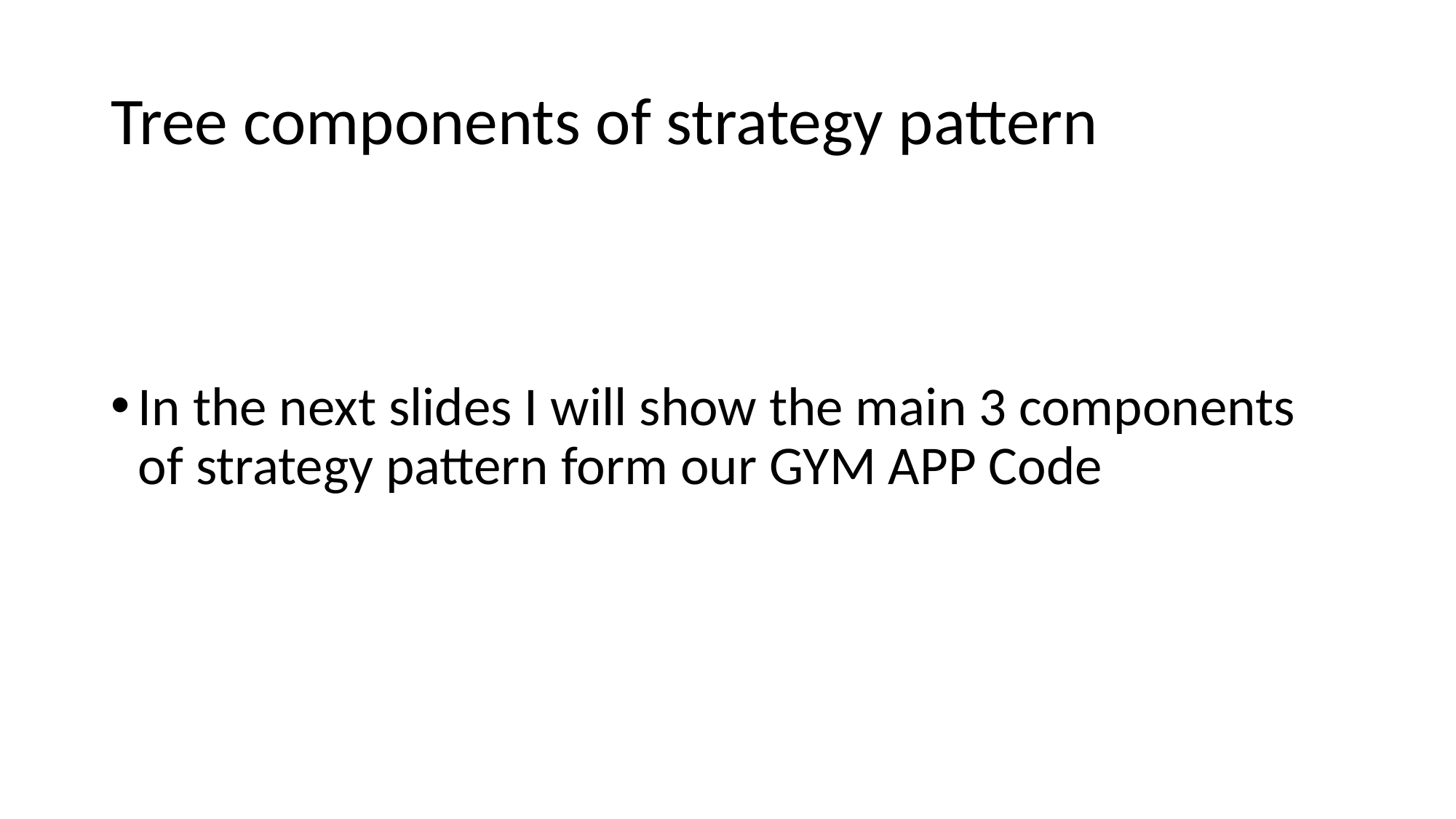

# Tree components of strategy pattern

In the next slides I will show the main 3 components of strategy pattern form our GYM APP Code